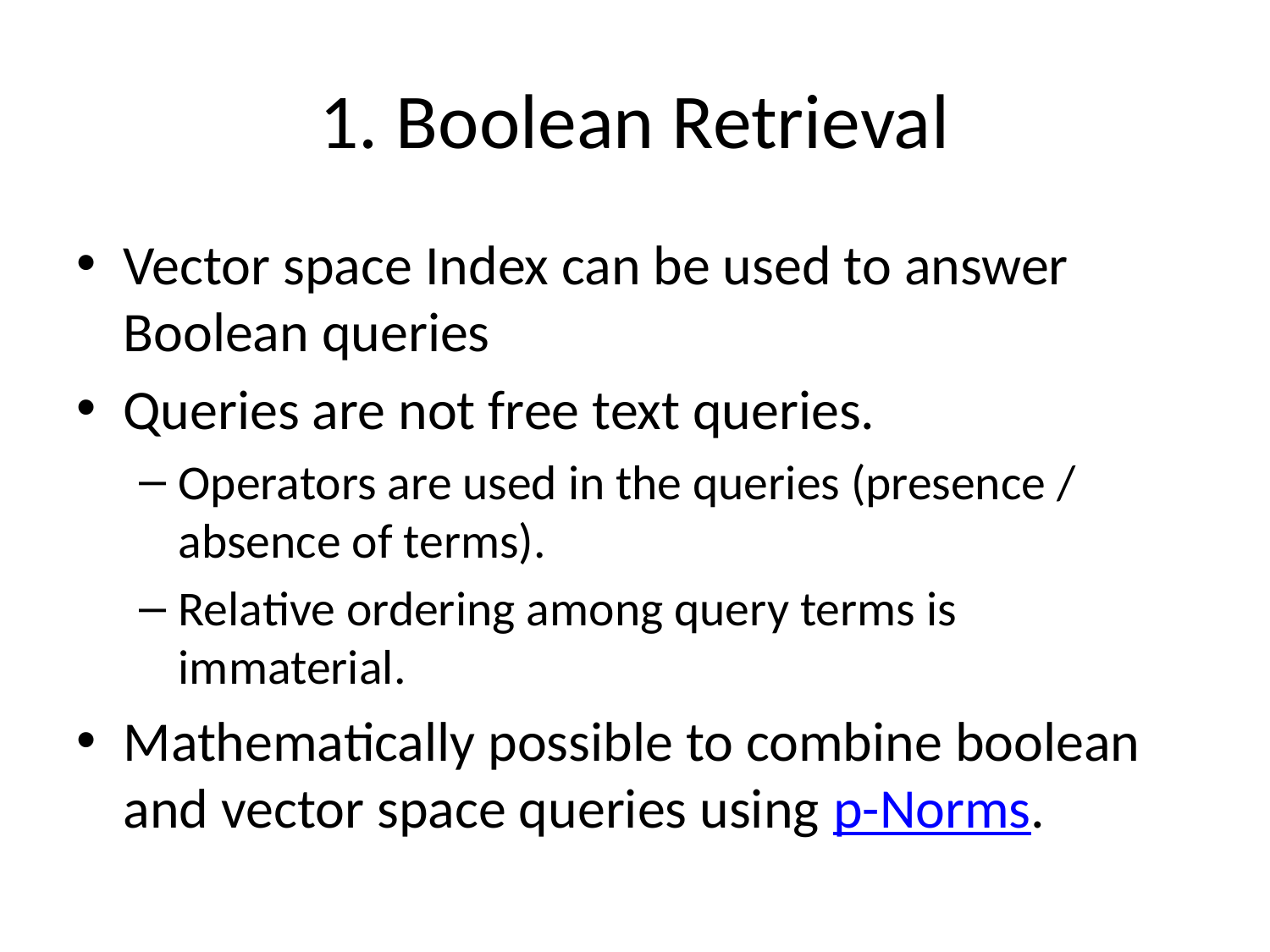

# 1. Boolean Retrieval
Vector space Index can be used to answer Boolean queries
Queries are not free text queries.
Operators are used in the queries (presence / absence of terms).
Relative ordering among query terms is immaterial.
Mathematically possible to combine boolean and vector space queries using p-Norms.